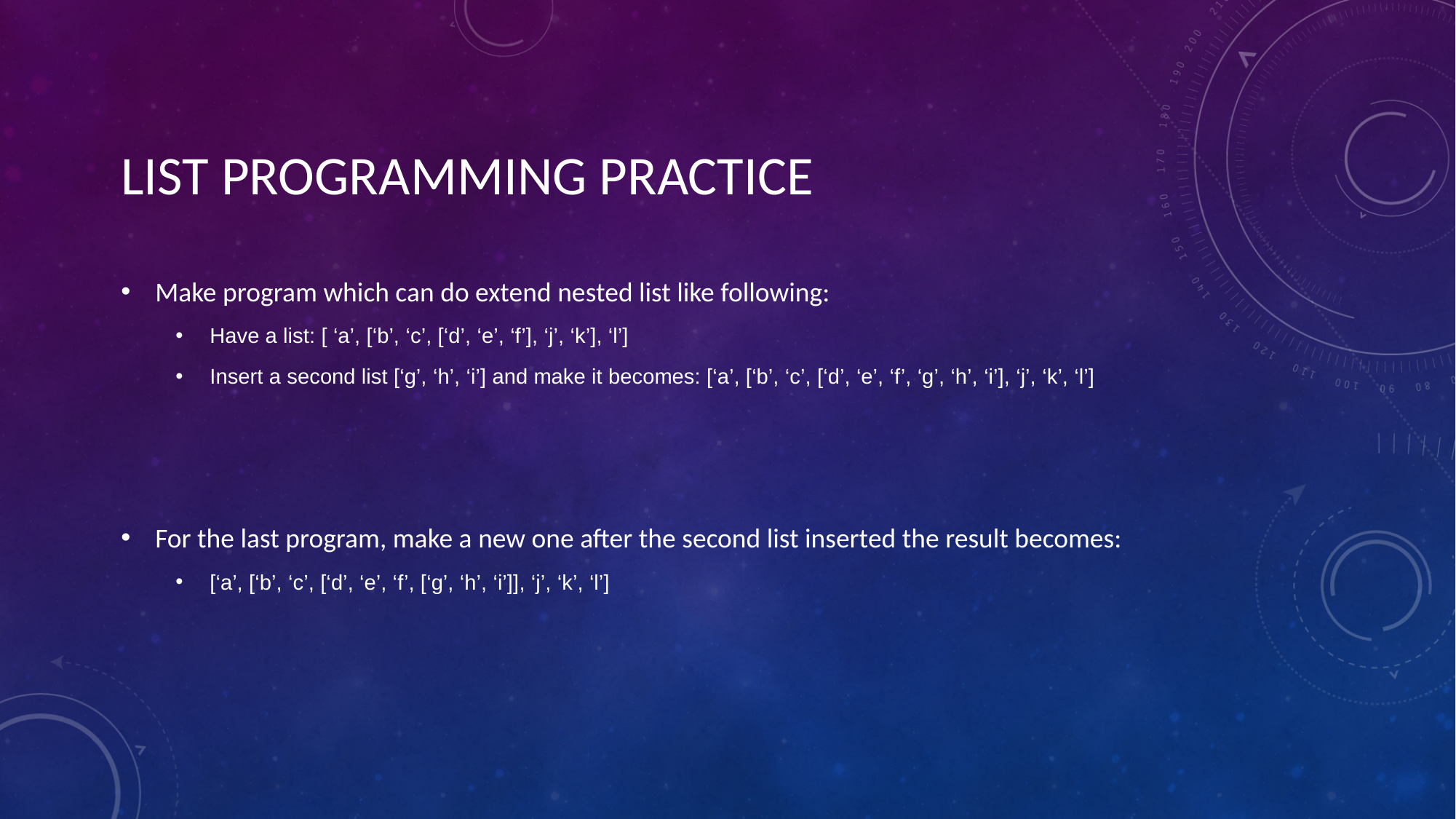

# List Programming practice
Make program which can do extend nested list like following:
Have a list: [ ‘a’, [‘b’, ‘c’, [‘d’, ‘e’, ‘f’], ‘j’, ‘k’], ‘l’]
Insert a second list [‘g’, ‘h’, ‘i’] and make it becomes: [‘a’, [‘b’, ‘c’, [‘d’, ‘e’, ‘f’, ‘g’, ‘h’, ‘i’], ‘j’, ‘k’, ‘l’]

For the last program, make a new one after the second list inserted the result becomes:
[‘a’, [‘b’, ‘c’, [‘d’, ‘e’, ‘f’, [‘g’, ‘h’, ‘i’]], ‘j’, ‘k’, ‘l’]